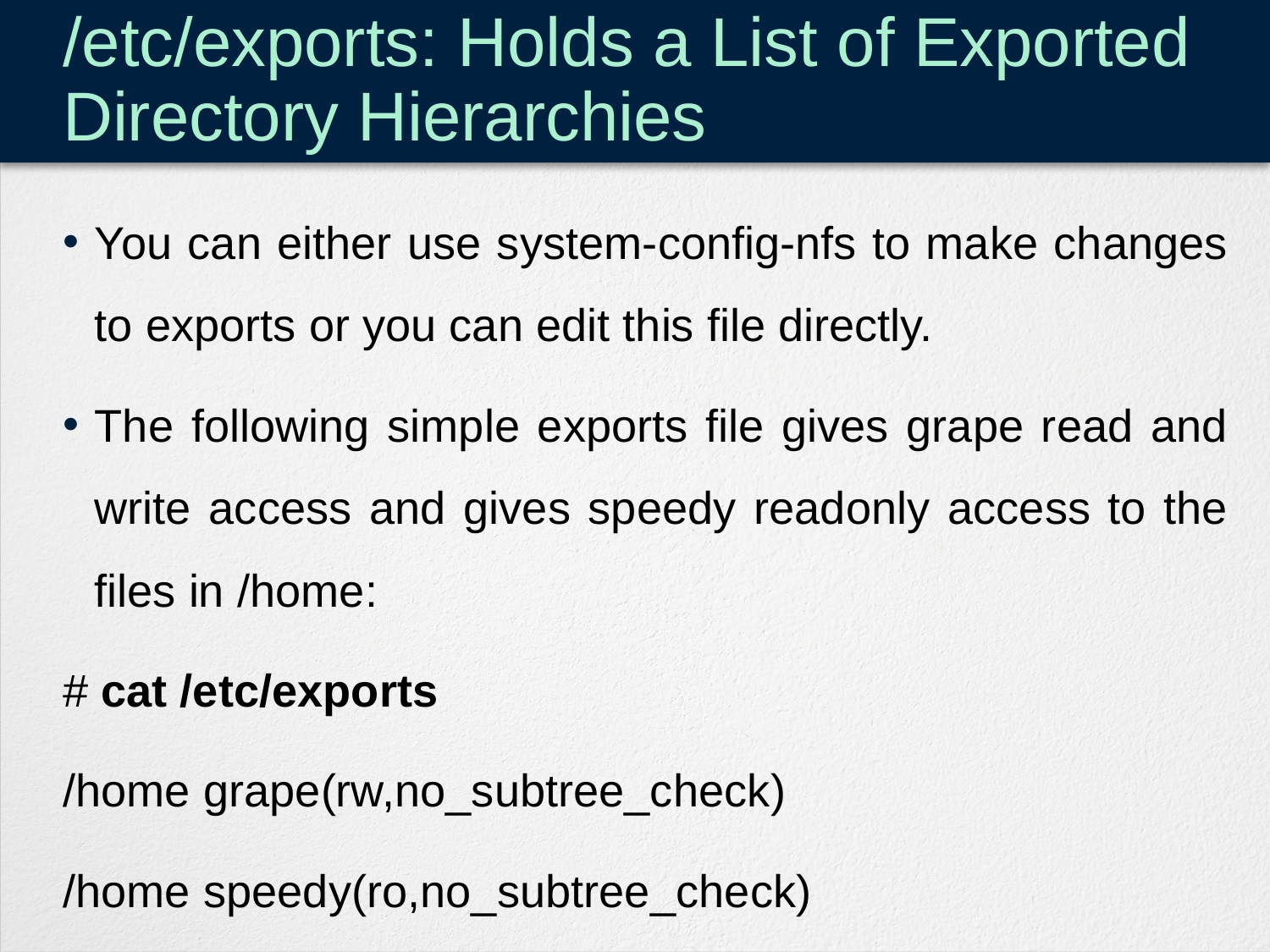

# /etc/exports: Holds a List of Exported Directory Hierarchies
You can either use system-config-nfs to make changes to exports or you can edit this file directly.
The following simple exports file gives grape read and write access and gives speedy readonly access to the files in /home:
# cat /etc/exports
/home grape(rw,no_subtree_check)
/home speedy(ro,no_subtree_check)